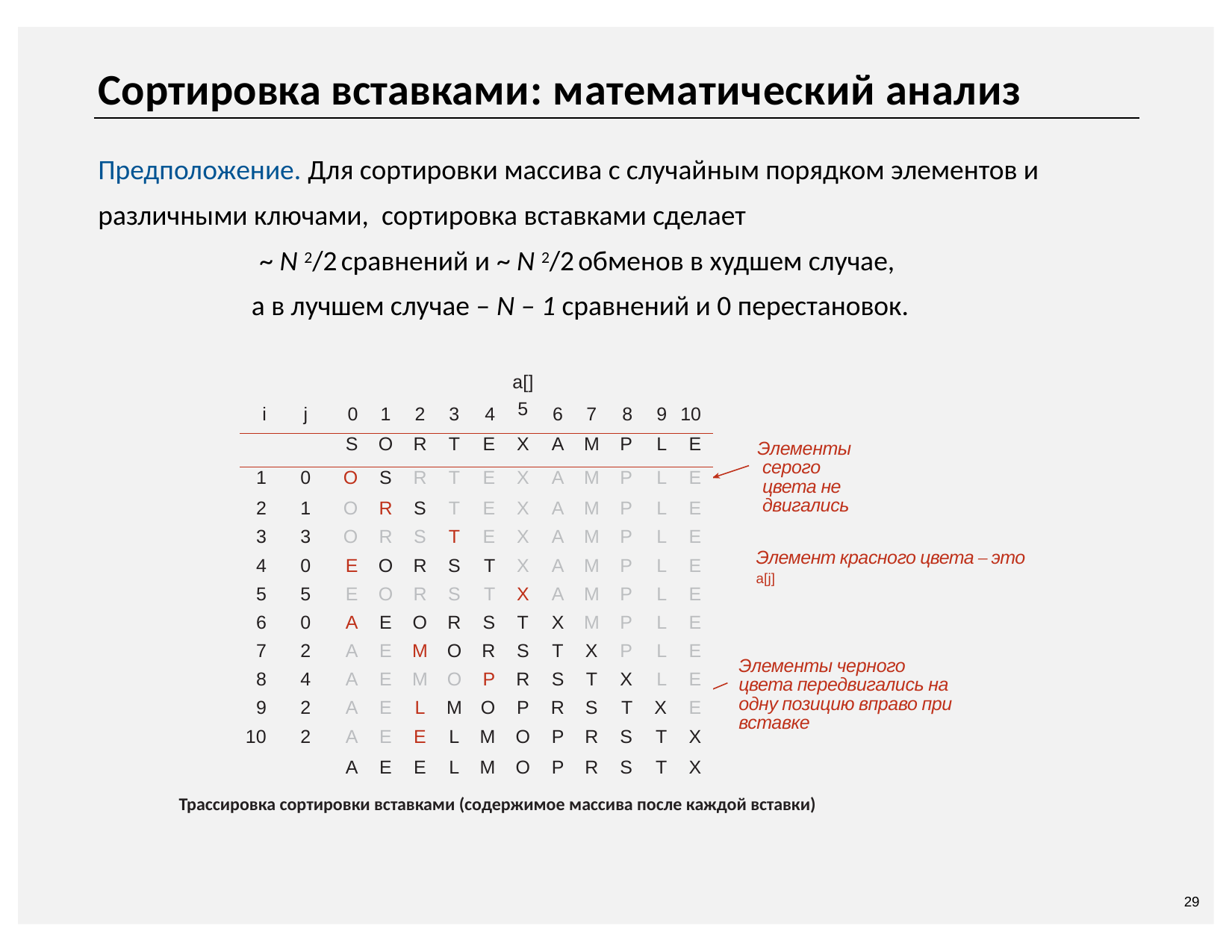

# Сортировка вставками: математический анализ
Предположение. Для сортировки массива с случайным порядком элементов и различными ключами,  сортировка вставками сделает
~ N 2/2 сравнений и ~ N 2/2 обменов в худшем случае,
а в лучшем случае – N – 1 сравнений и 0 перестановок.
| i | j | 0 | 1 | 2 | 3 | 4 | a[] 5 | 6 | 7 | 8 | 9 | 10 |
| --- | --- | --- | --- | --- | --- | --- | --- | --- | --- | --- | --- | --- |
|  |  | S | O | R | T | E | X | A | M | P | L | E |
| 1 | 0 | O | S | R | T | E | X | A | M | P | L | E |
| 2 | 1 | O | R | S | T | E | X | A | M | P | L | E |
| 3 | 3 | O | R | S | T | E | X | A | M | P | L | E |
| 4 | 0 | E | O | R | S | T | X | A | M | P | L | E |
| 5 | 5 | E | O | R | S | T | X | A | M | P | L | E |
| 6 | 0 | A | E | O | R | S | T | X | M | P | L | E |
| 7 | 2 | A | E | M | O | R | S | T | X | P | L | E |
| 8 | 4 | A | E | M | O | P | R | S | T | X | L | E |
| 9 | 2 | A | E | L | M | O | P | R | S | T | X | E |
| 10 | 2 | A | E | E | L | M | O | P | R | S | T | X |
|  |  | A | E | E | L | M | O | P | R | S | T | X |
Элементы серого цвета не двигались

Элемент красного цвета – это a[j]
Элементы черного цвета передвигались на одну позицию вправо при вставке

Трассировка сортировки вставками (содержимое массива после каждой вставки)
29